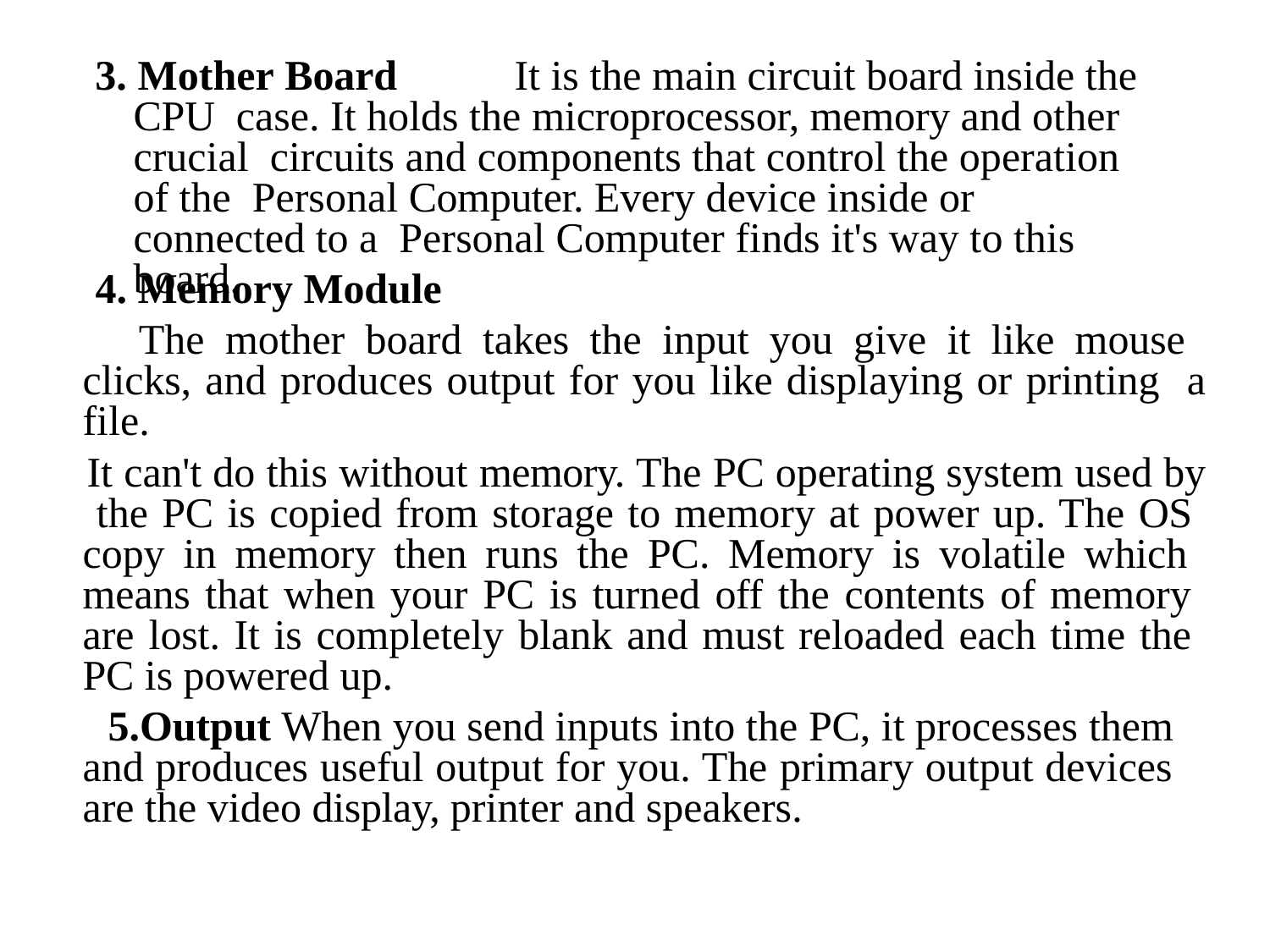

# 3. Mother Board	It is the main circuit board inside the CPU  case. It holds the microprocessor, memory and other crucial  circuits and components that control the operation of the  Personal Computer. Every device inside or connected to a  Personal Computer finds it's way to this board.
Memory Module
The mother board takes the input you give it like mouse  clicks, and produces output for you like displaying or printing  a file.
It can't do this without memory. The PC operating system used by  the PC is copied from storage to memory at power up. The OS  copy in memory then runs the PC. Memory is volatile which  means that when your PC is turned off the contents of memory  are lost. It is completely blank and must reloaded each time the  PC is powered up.
Output When you send inputs into the PC, it processes them  and produces useful output for you. The primary output devices  are the video display, printer and speakers.
15